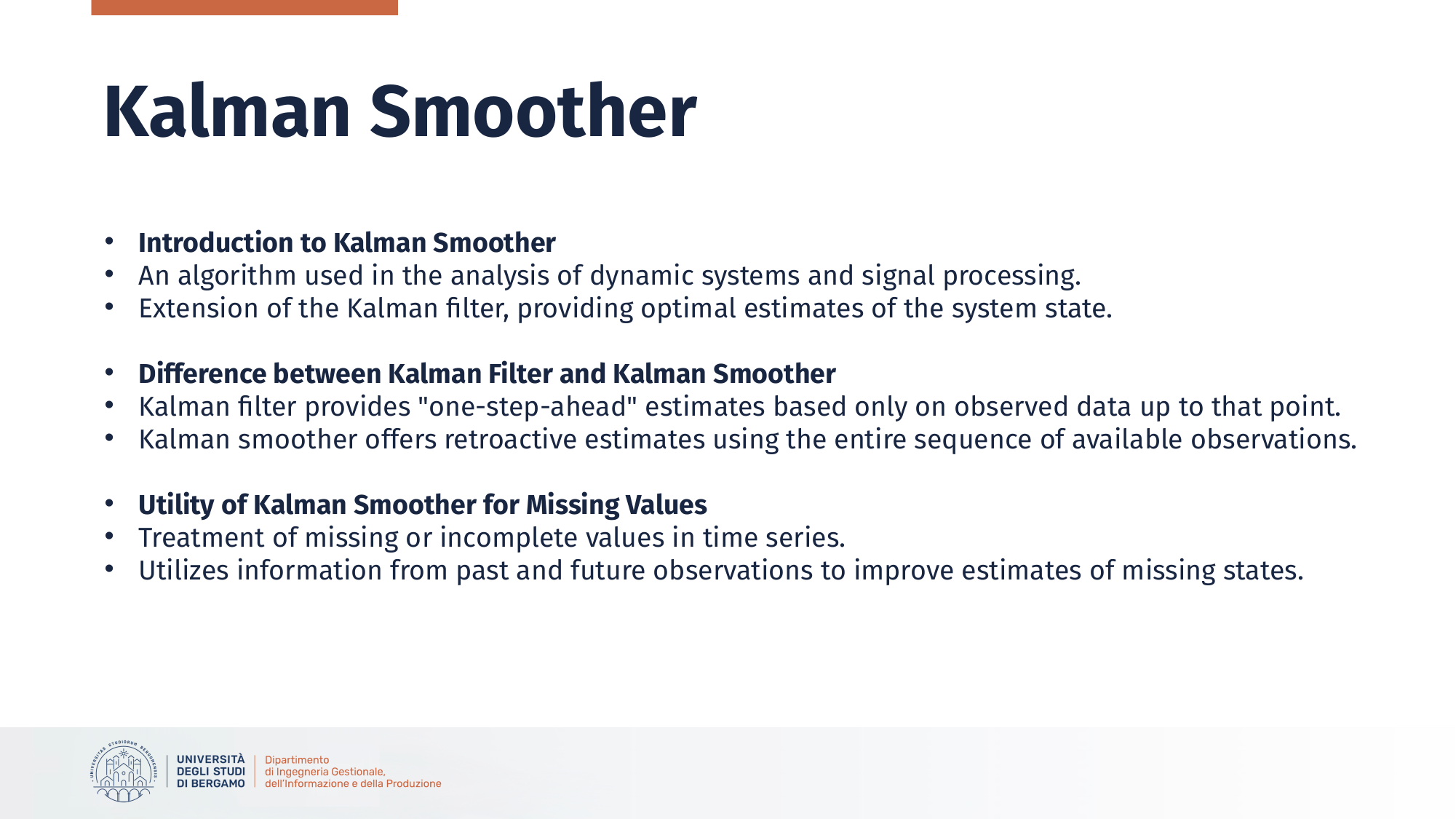

# Kalman Smoother
Introduction to Kalman Smoother
An algorithm used in the analysis of dynamic systems and signal processing.
Extension of the Kalman filter, providing optimal estimates of the system state.

Difference between Kalman Filter and Kalman Smoother
Kalman filter provides "one-step-ahead" estimates based only on observed data up to that point.
Kalman smoother offers retroactive estimates using the entire sequence of available observations.

Utility of Kalman Smoother for Missing Values
Treatment of missing or incomplete values in time series.
Utilizes information from past and future observations to improve estimates of missing states.